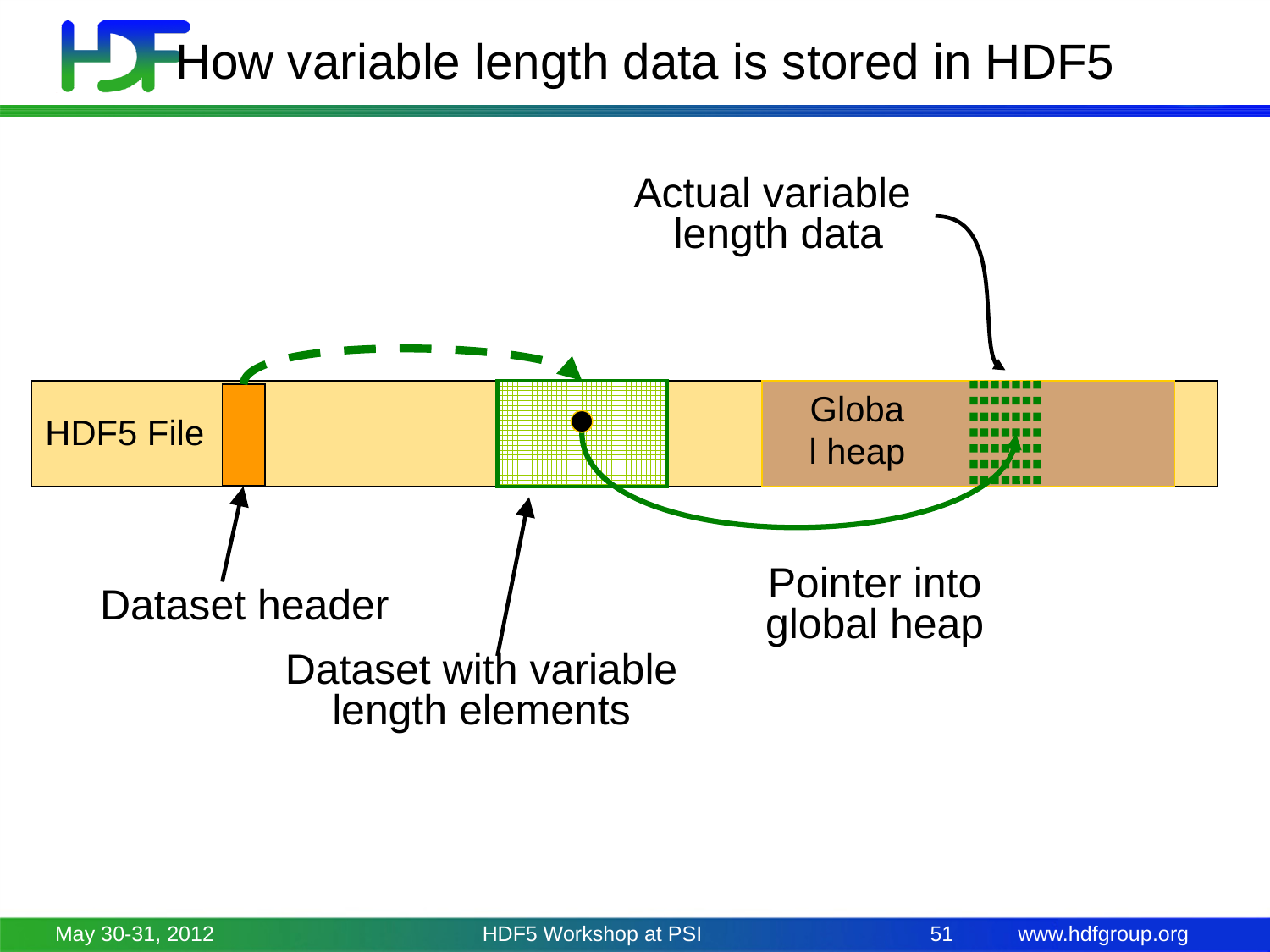

# How variable length data is stored in HDF5
Actual variable
length data

Global heap

HDF5 File

Pointer into
global heap
Dataset header
Dataset with variable length elements
May 30-31, 2012
HDF5 Workshop at PSI
51